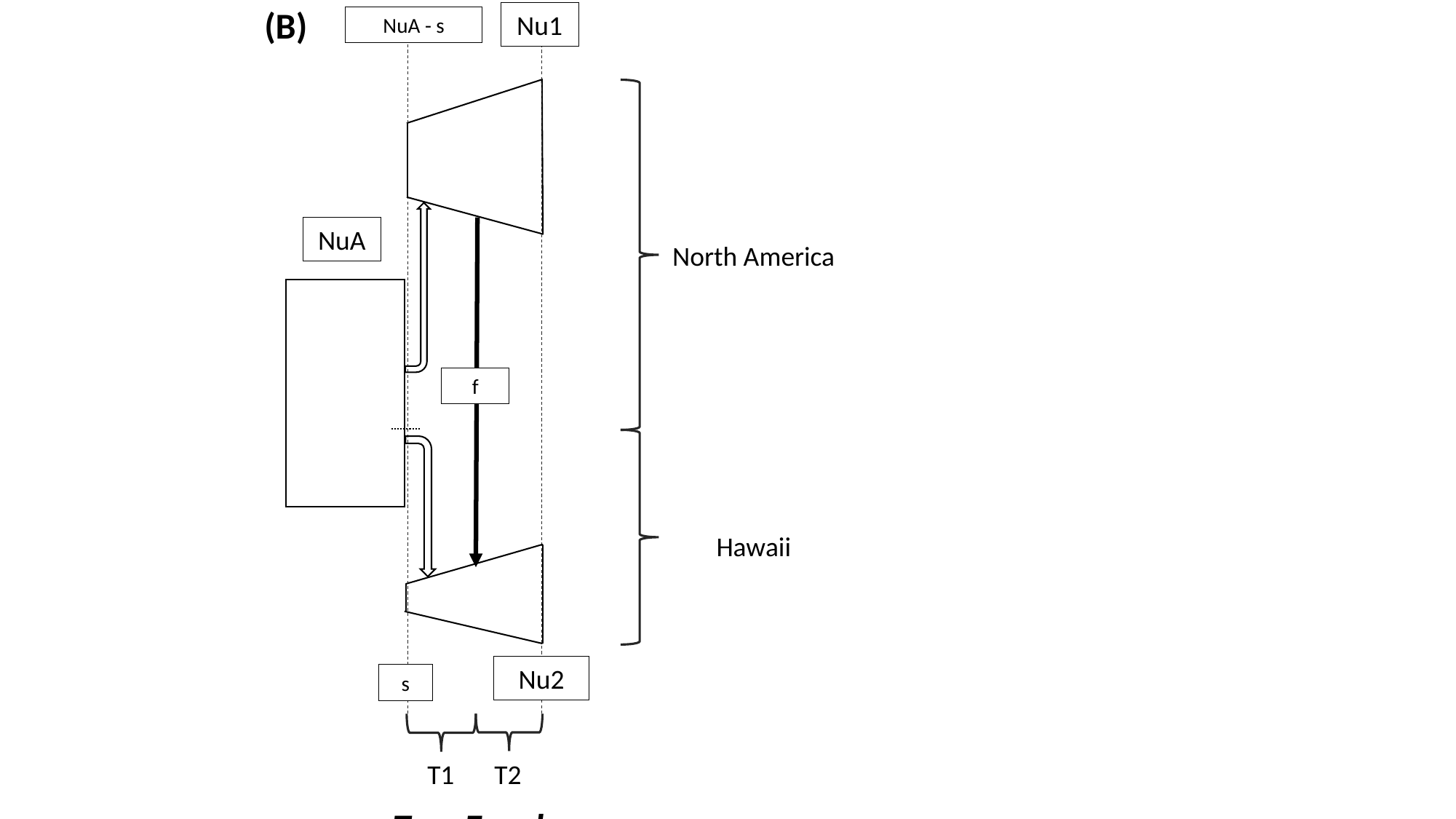

(B)
Nu1
NuA - s

North America
NuA

f

Hawaii

Nu2
s

T1
T2
Two Epoch